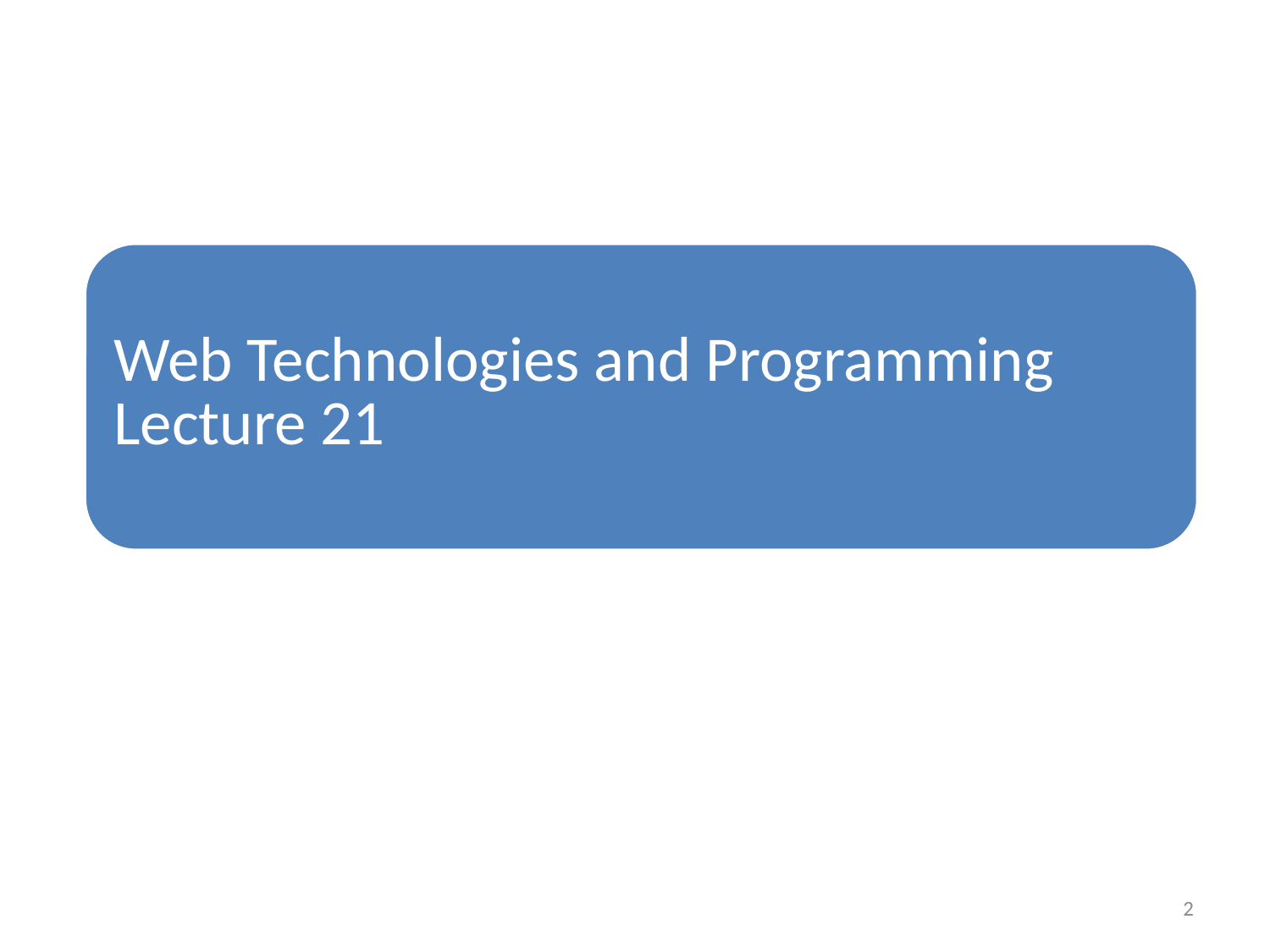

Web Technologies and Programming
Lecture 21
2